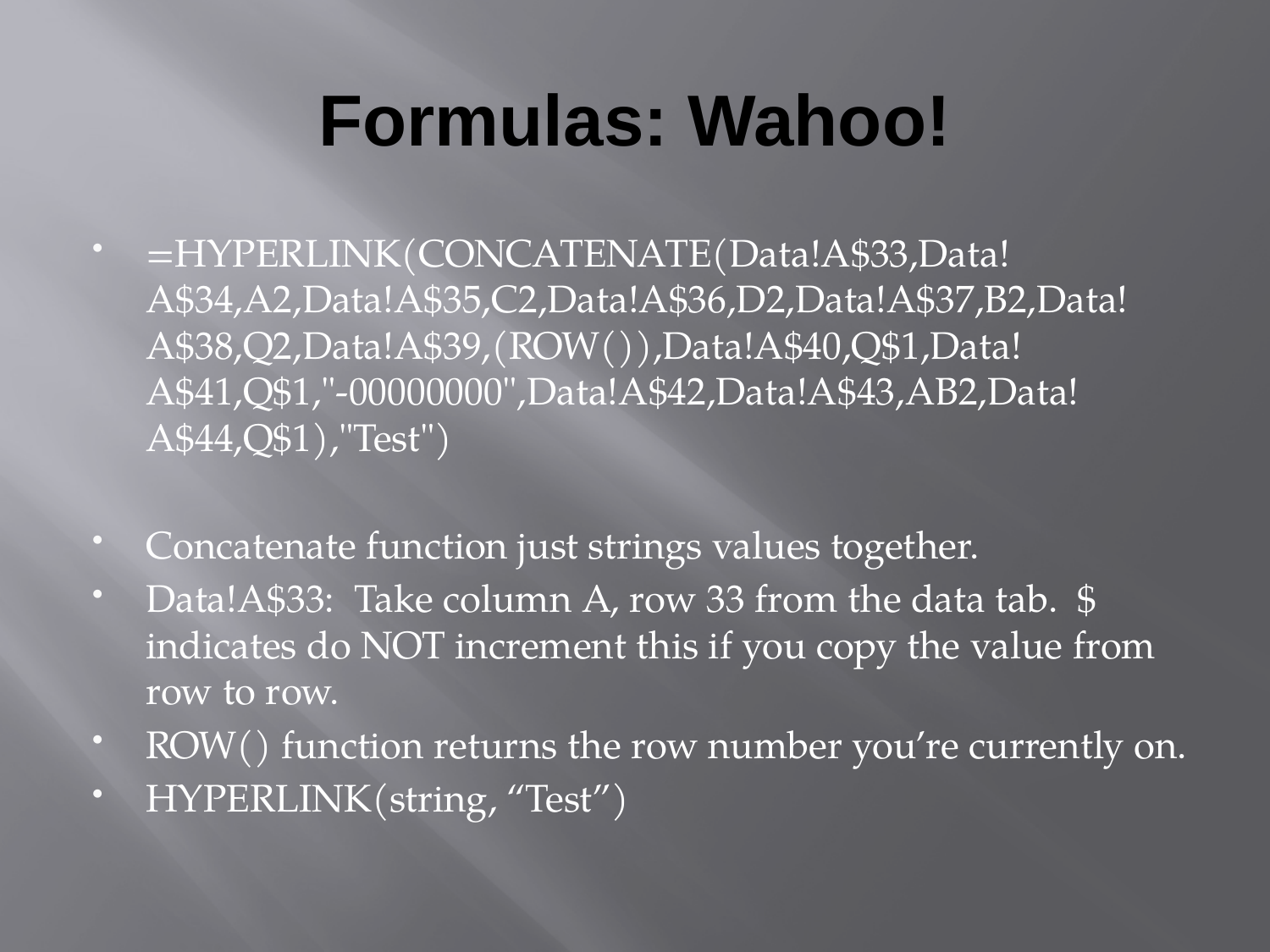

# Formulas: Wahoo!
=HYPERLINK(CONCATENATE(Data!A$33,Data!A$34,A2,Data!A$35,C2,Data!A$36,D2,Data!A$37,B2,Data!A$38,Q2,Data!A$39,(ROW()),Data!A$40,Q$1,Data!A$41,Q$1,"-00000000",Data!A$42,Data!A$43,AB2,Data!A$44,Q$1),"Test")

Concatenate function just strings values together.
Data!A$33:  Take column A, row 33 from the data tab.  $ indicates do NOT increment this if you copy the value from row to row.
ROW() function returns the row number you’re currently on.
HYPERLINK(string, “Test”)